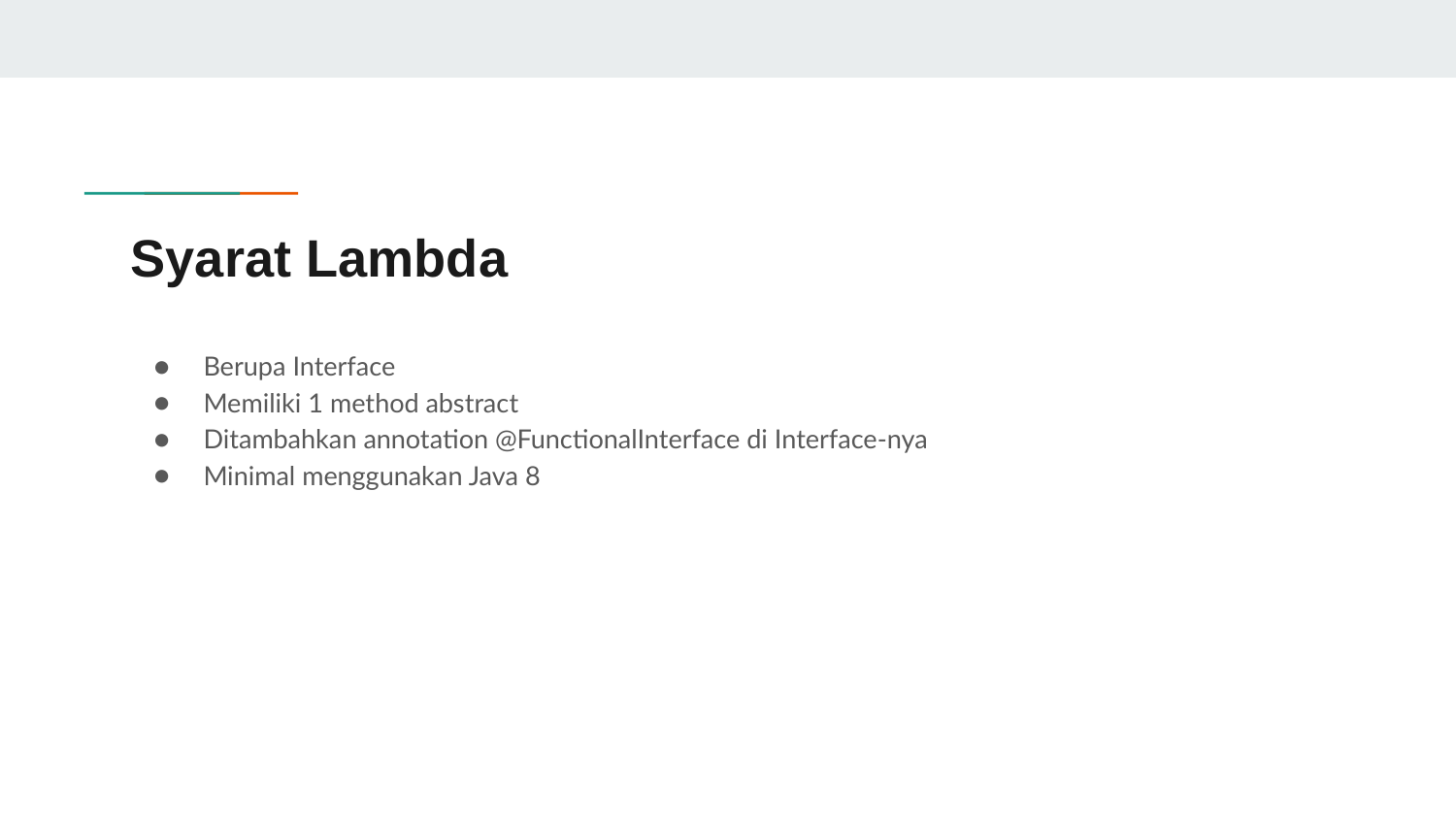

# Syarat Lambda
Berupa Interface
Memiliki 1 method abstract
Ditambahkan annotation @FunctionalInterface di Interface-nya
Minimal menggunakan Java 8